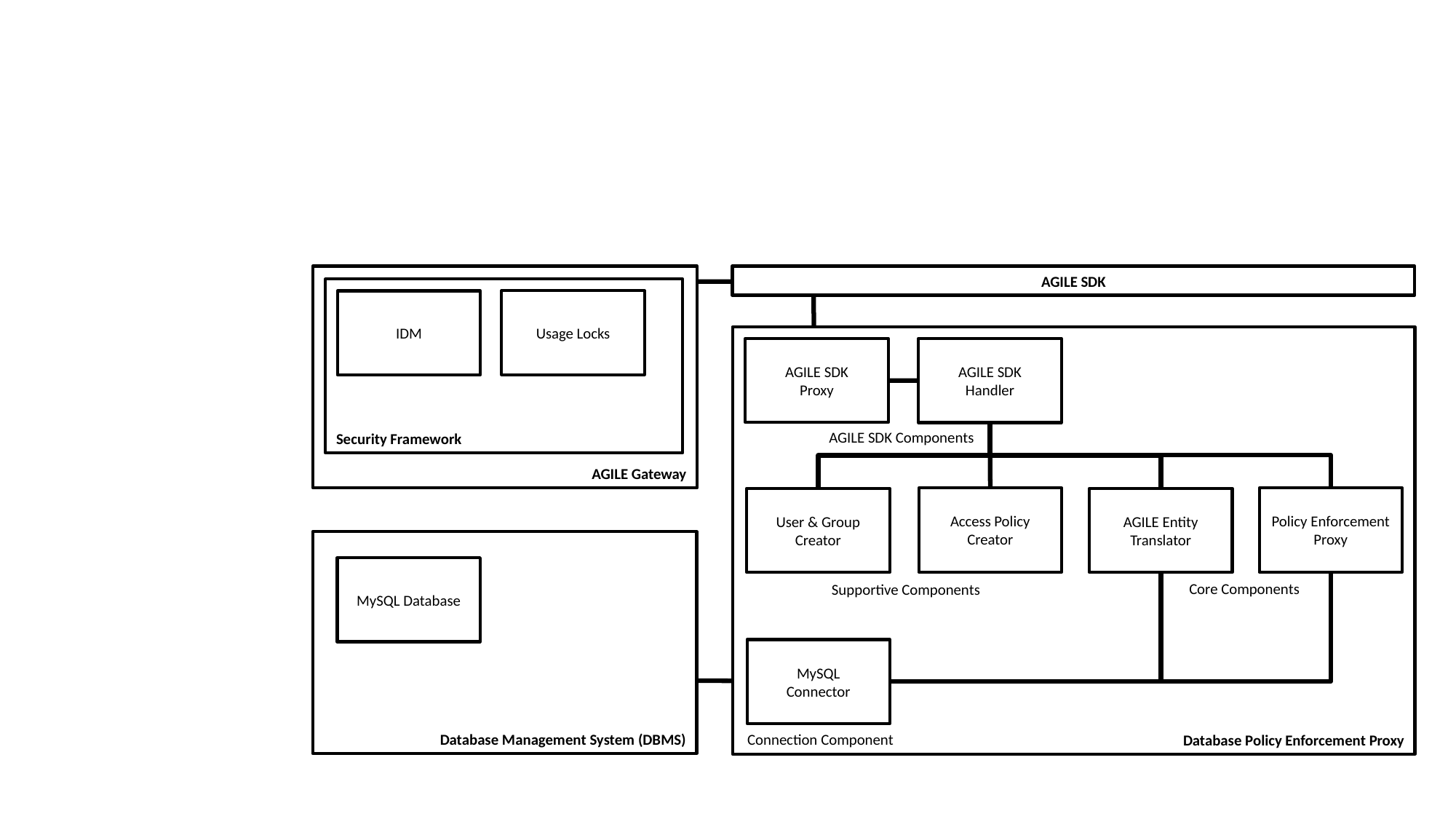

AGILE Gateway
AGILE SDK
Security Framework

Usage Locks
IDM

Database Policy Enforcement Proxy
AGILE SDK
Proxy
AGILE SDK
Handler

AGILE SDK Components

Access Policy
Creator
Policy Enforcement
Proxy
User & Group
Creator
AGILE Entity Translator

Database Management System (DBMS)
MySQL Database
Core Components
Supportive Components
MySQL
Connector

Connection Component